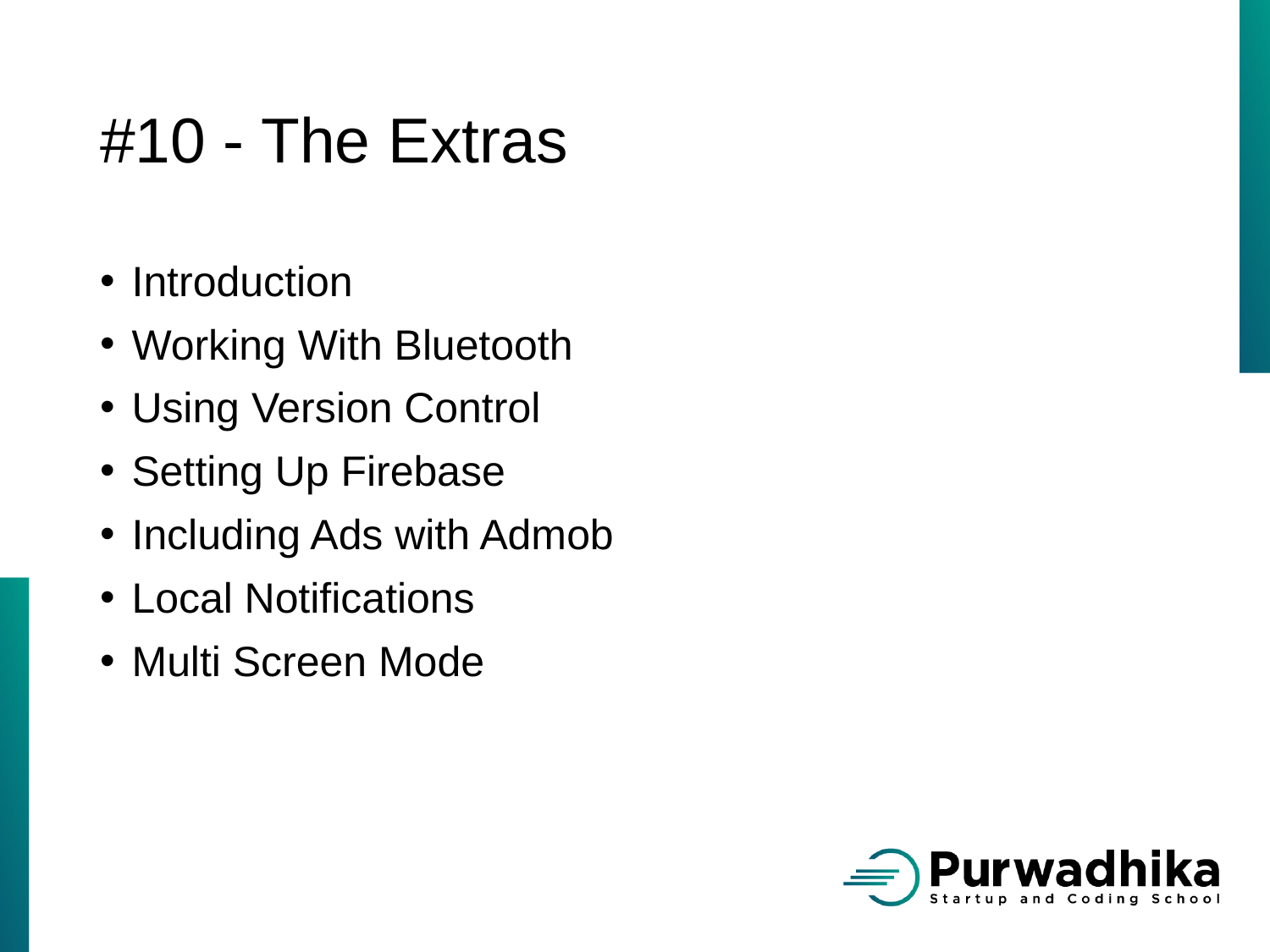

# #10 - The Extras
Introduction
Working With Bluetooth
Using Version Control
Setting Up Firebase
Including Ads with Admob
Local Notifications
Multi Screen Mode